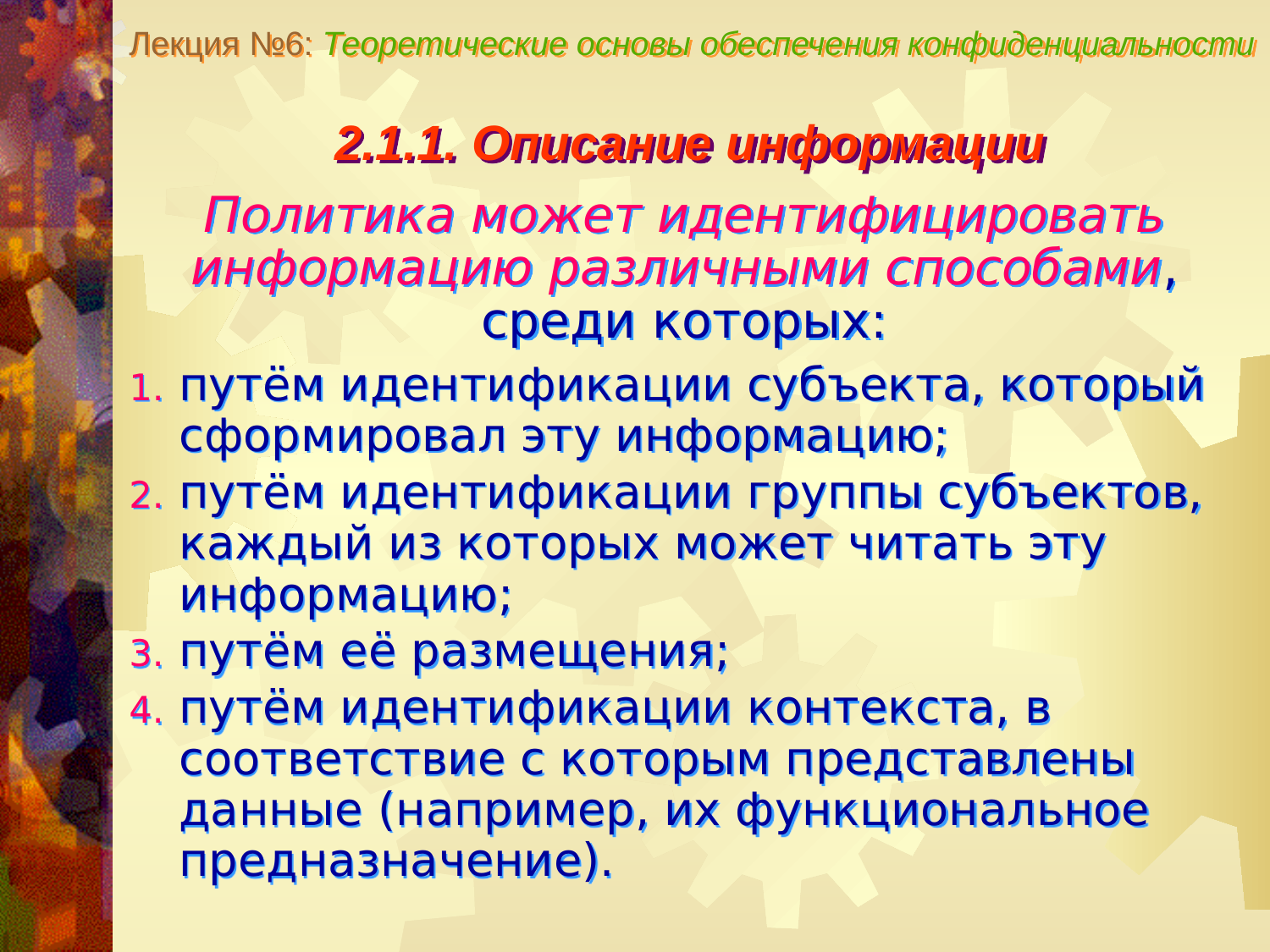

Лекция №6: Теоретические основы обеспечения конфиденциальности
2.1.1. Описание информации
Политика может идентифицировать информацию различными способами, среди которых:
путём идентификации субъекта, который сформировал эту информацию;
путём идентификации группы субъектов, каждый из которых может читать эту информацию;
путём её размещения;
путём идентификации контекста, в соответствие с которым представлены данные (например, их функциональное предназначение).